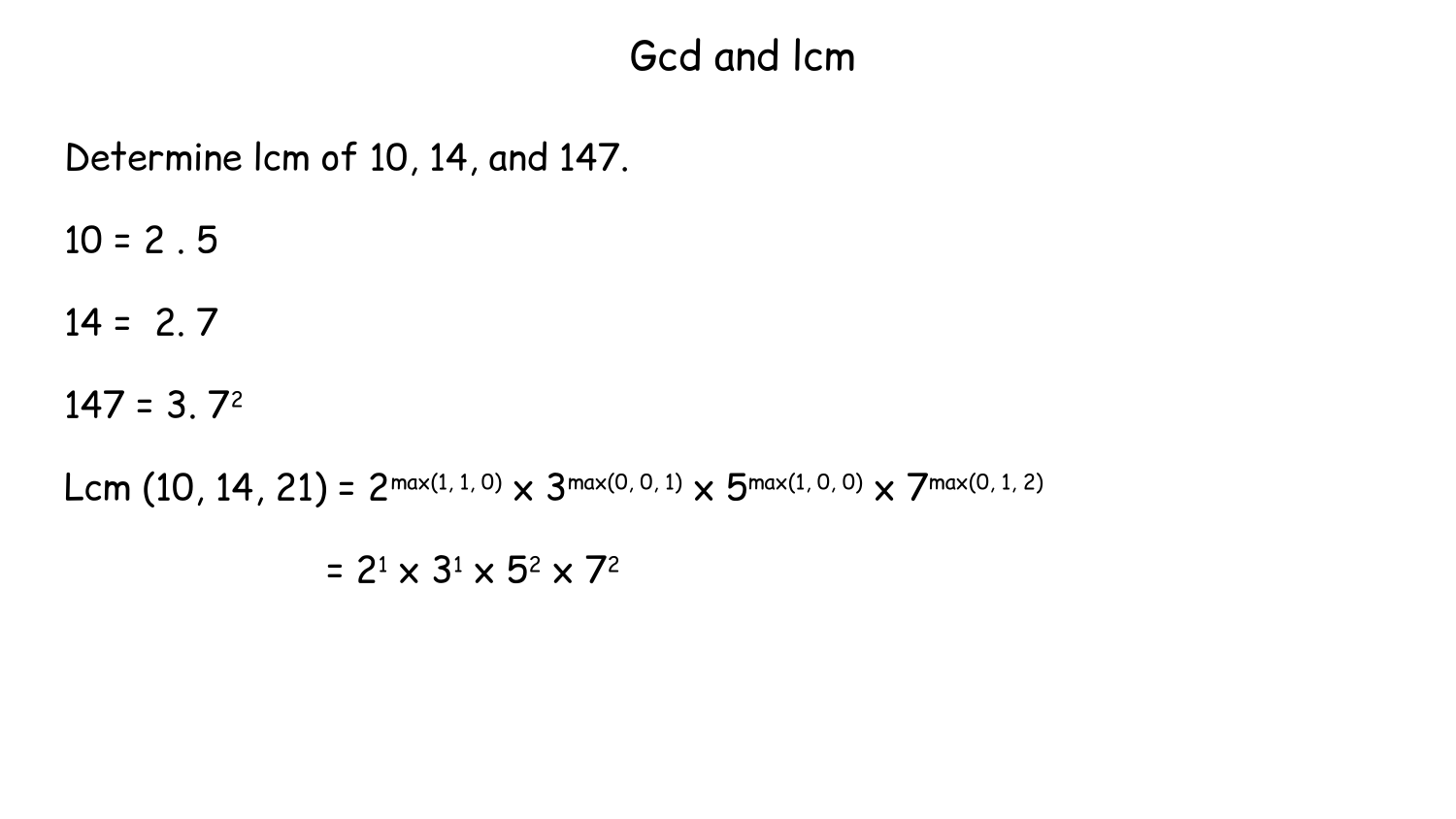

# Gcd and lcm
Determine lcm of 10, 14, and 147.
10 = 2 . 5
14 =  2. 7
147 = 3. 72
Lcm (10, 14, 21) = 2max(1, 1, 0) x 3max(0, 0, 1) x 5max(1, 0, 0) x 7max(0, 1, 2)
    = 21 x 31 x 52 x 72